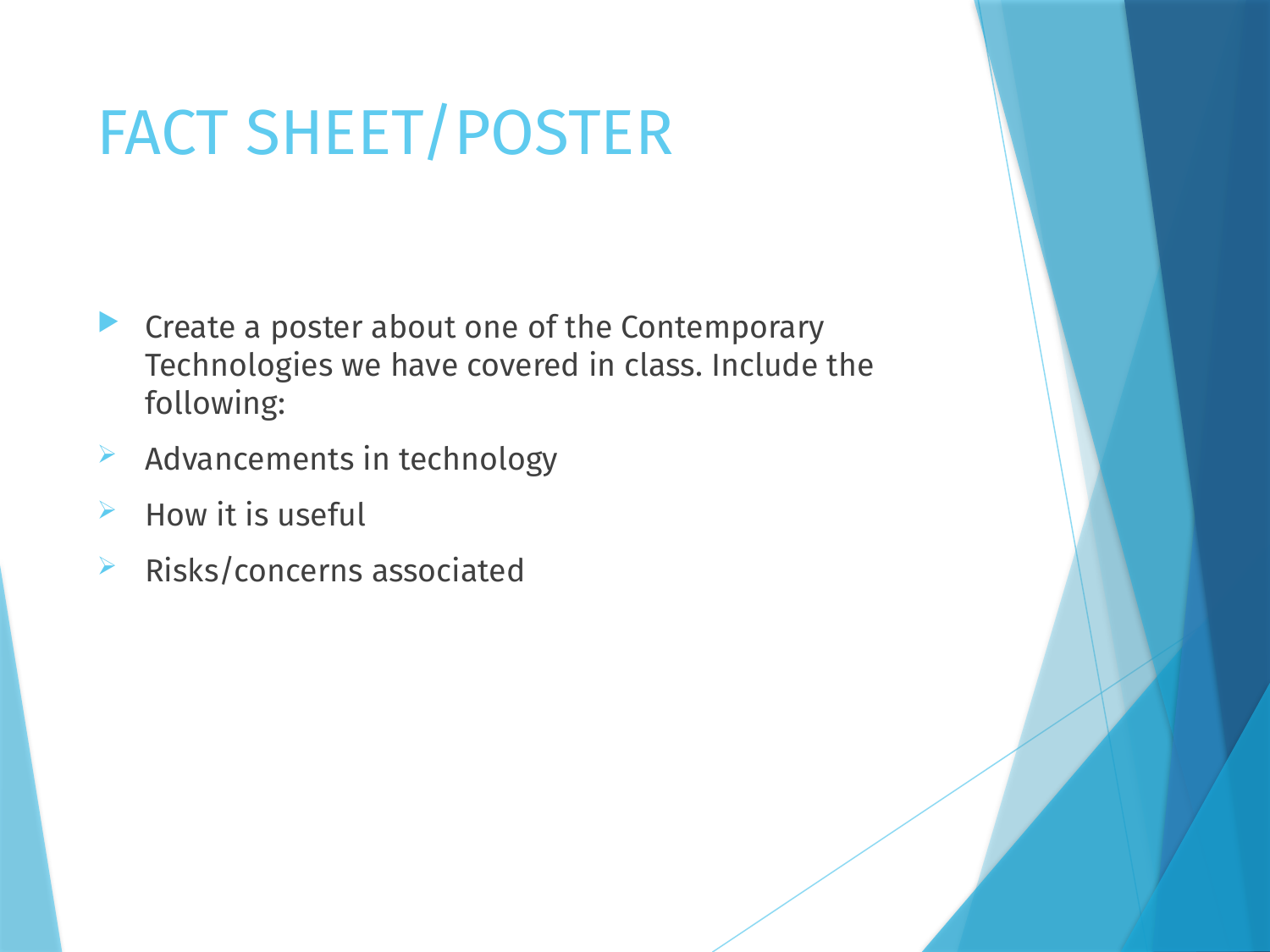

# FACT SHEET/POSTER
Create a poster about one of the Contemporary Technologies we have covered in class. Include the following:
Advancements in technology
How it is useful
Risks/concerns associated